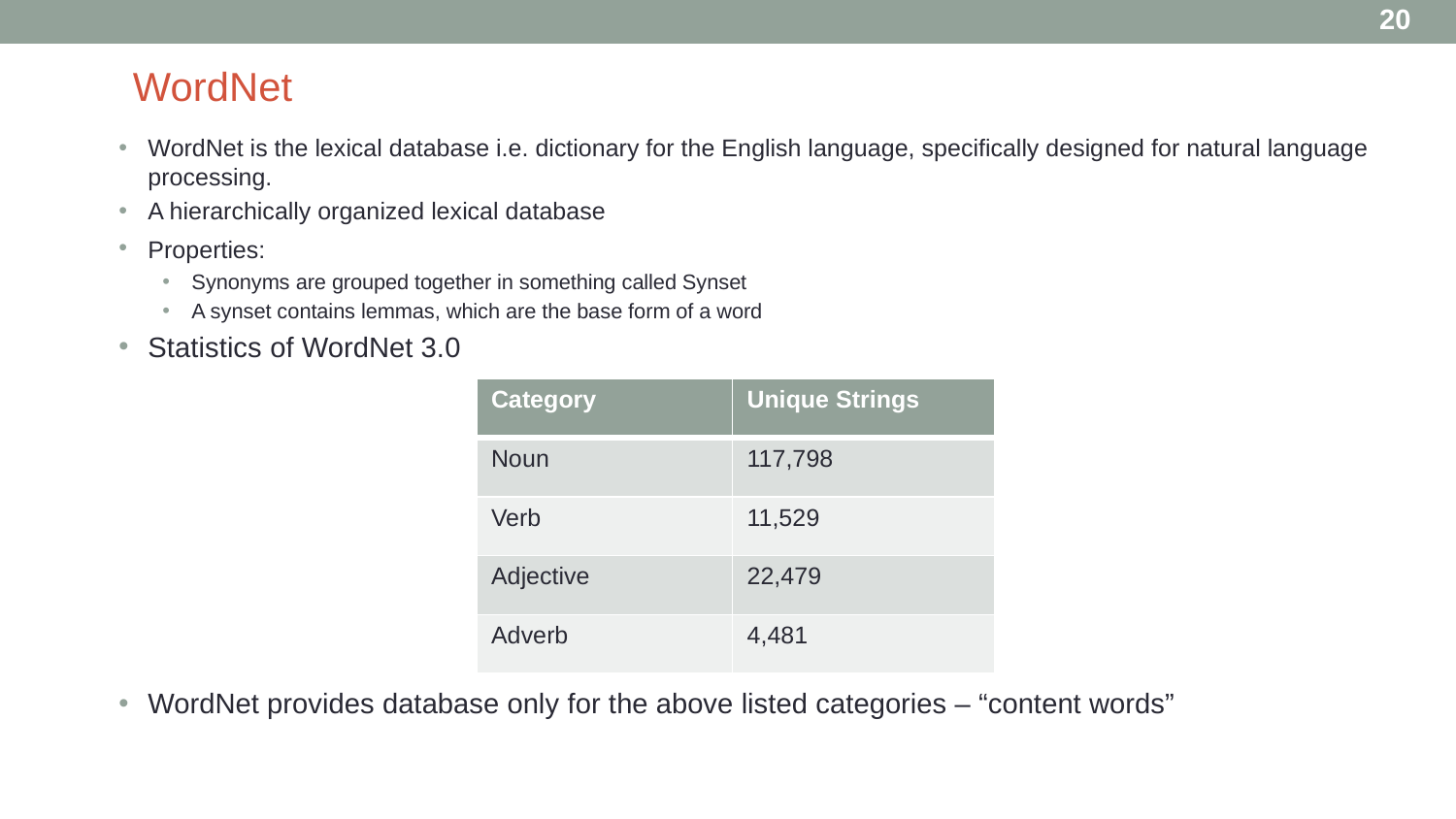

20
# WordNet
WordNet is the lexical database i.e. dictionary for the English language, specifically designed for natural language processing.
A hierarchically organized lexical database
Properties:
Synonyms are grouped together in something called Synset
A synset contains lemmas, which are the base form of a word
Statistics of WordNet 3.0

WordNet provides database only for the above listed categories – “content words”

| Category | Unique Strings |
| --- | --- |
| Noun | 117,798 |
| Verb | 11,529 |
| Adjective | 22,479 |
| Adverb | 4,481 |